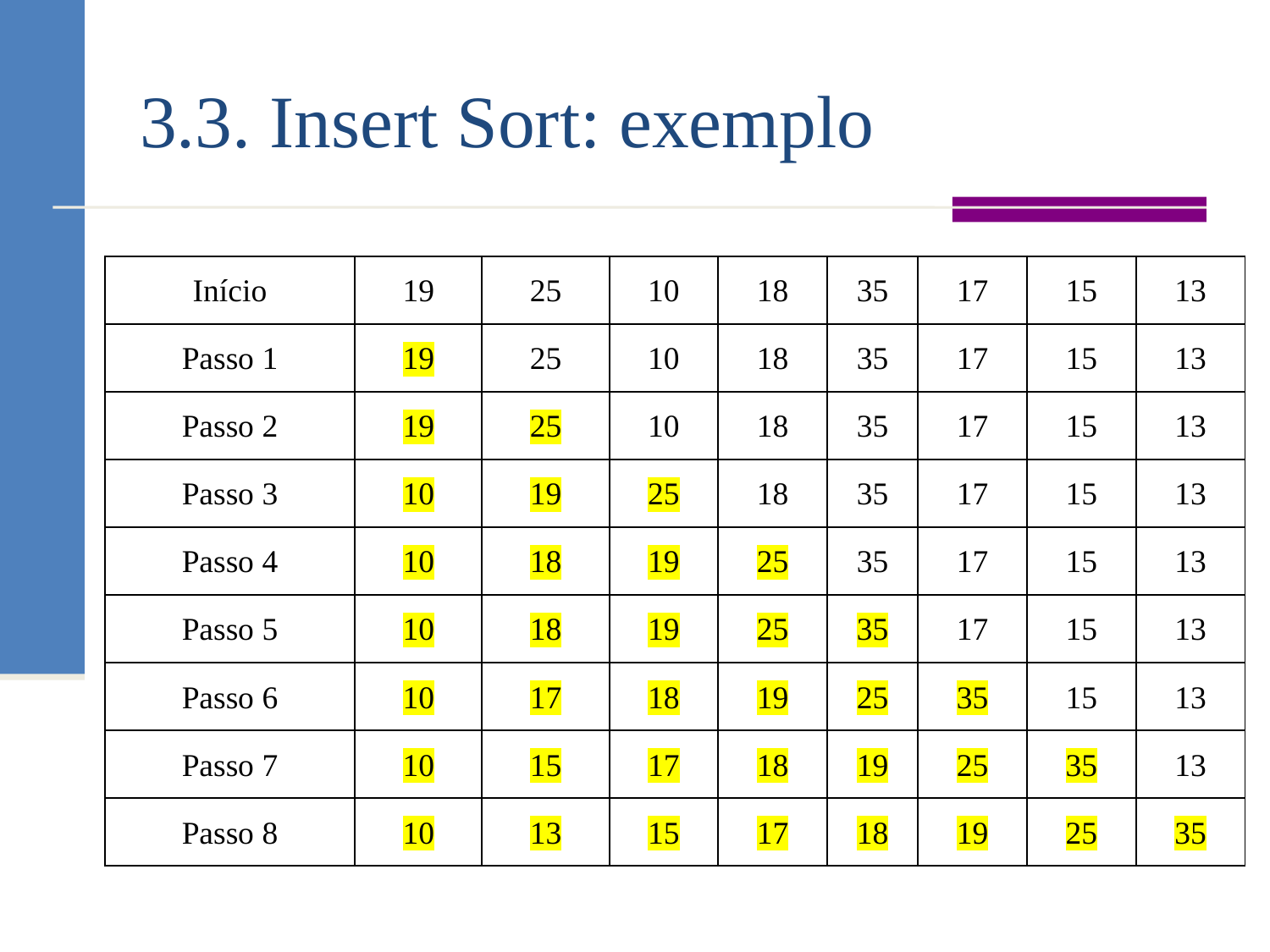

# 3.3. Insert Sort: exemplo
| Início | 19 | 25 | 10 | 18 | 35 | 17 | 15 | 13 |
| --- | --- | --- | --- | --- | --- | --- | --- | --- |
| Passo 1 | 19 | 25 | 10 | 18 | 35 | 17 | 15 | 13 |
| Passo 2 | 19 | 25 | 10 | 18 | 35 | 17 | 15 | 13 |
| Passo 3 | 10 | 19 | 25 | 18 | 35 | 17 | 15 | 13 |
| Passo 4 | 10 | 18 | 19 | 25 | 35 | 17 | 15 | 13 |
| Passo 5 | 10 | 18 | 19 | 25 | 35 | 17 | 15 | 13 |
| Passo 6 | 10 | 17 | 18 | 19 | 25 | 35 | 15 | 13 |
| Passo 7 | 10 | 15 | 17 | 18 | 19 | 25 | 35 | 13 |
| Passo 8 | 10 | 13 | 15 | 17 | 18 | 19 | 25 | 35 |